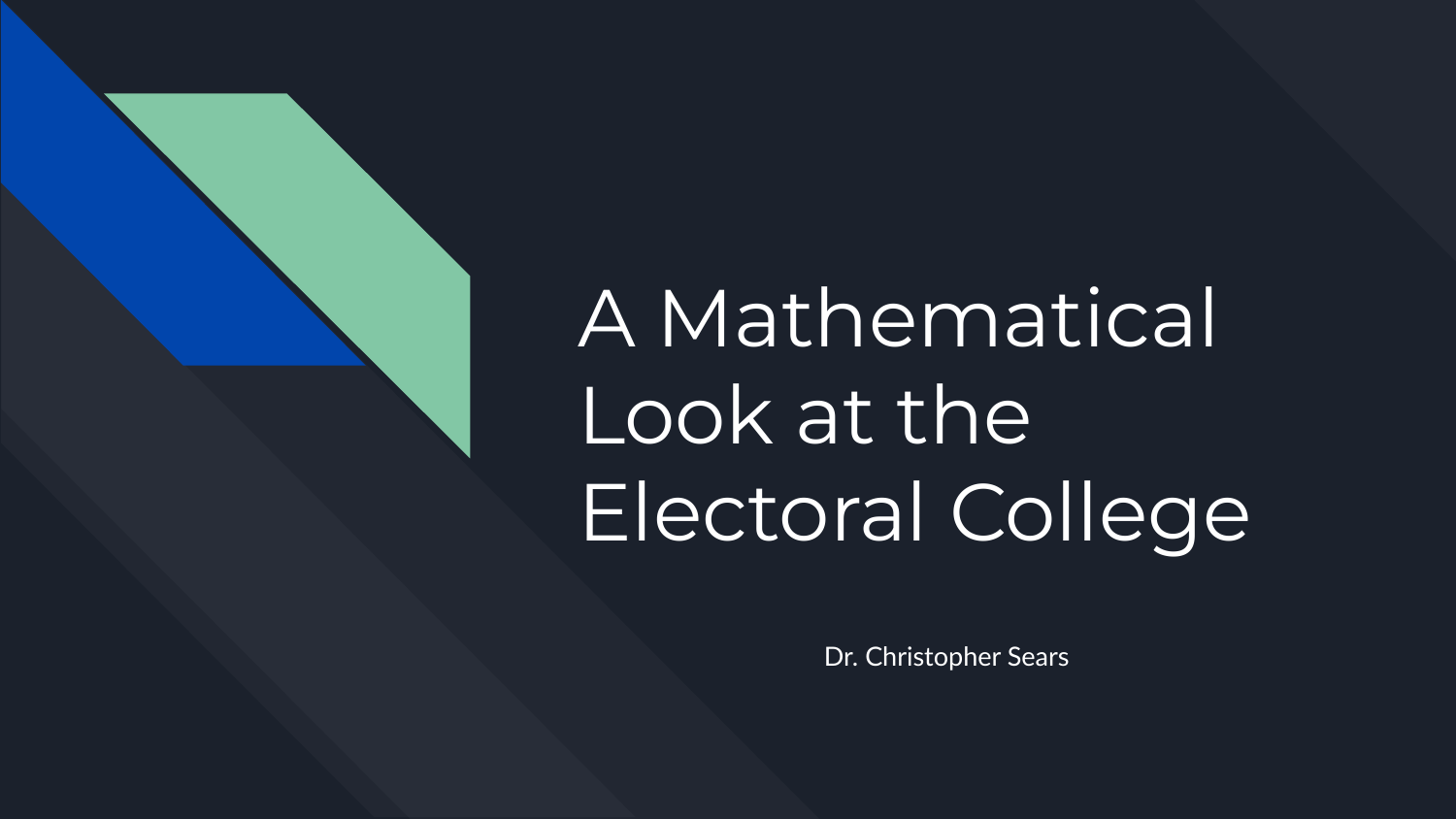

# A Mathematical Look at the Electoral College
Dr. Christopher Sears